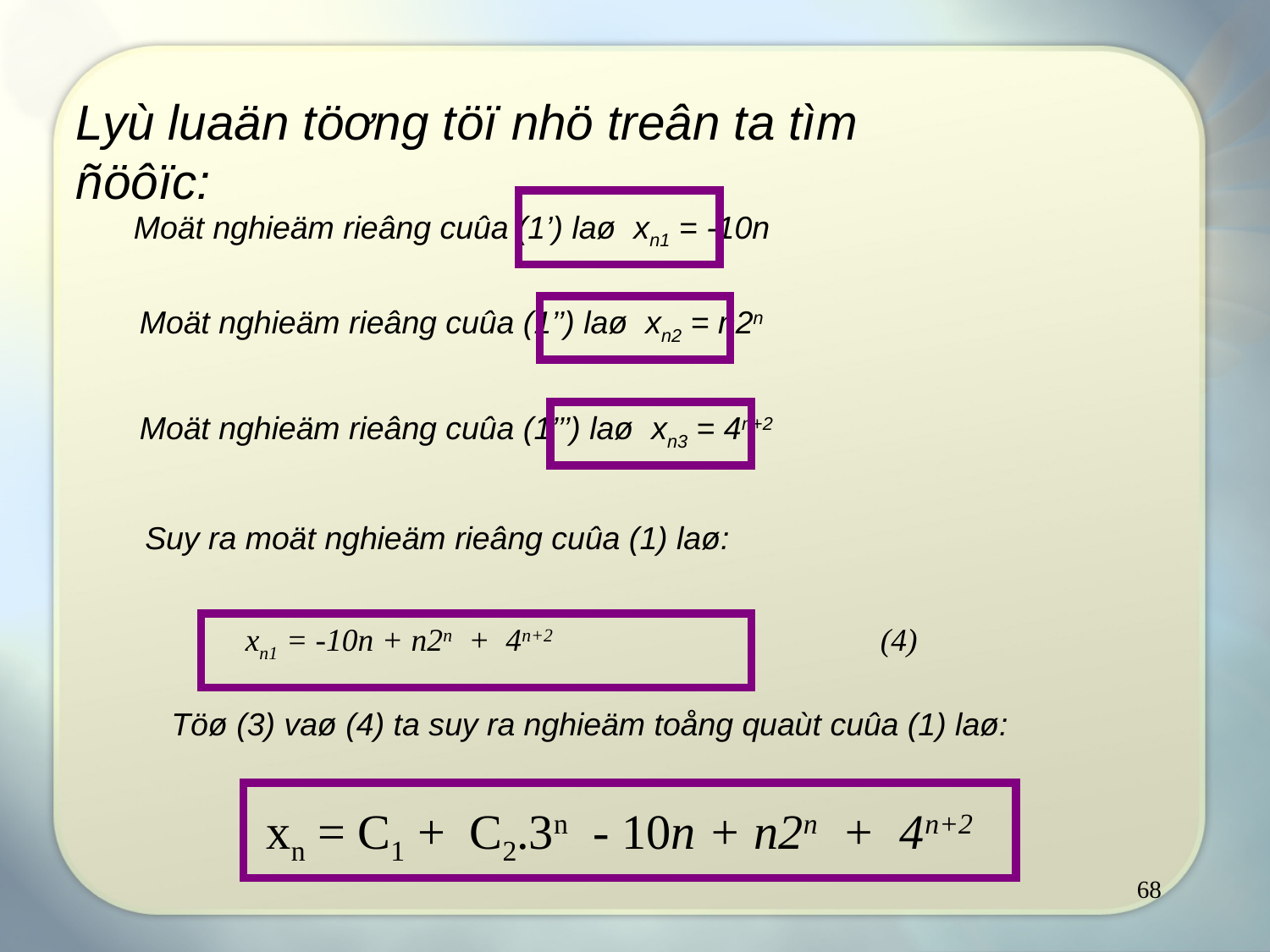

Lyù luaän töơng töï nhö treân ta tìm ñöôïc:

Moät nghieäm rieâng cuûa (1’) laø  xn1 = -10n
Moät nghieäm rieâng cuûa (1’’) laø  xn2 = n2n

Moät nghieäm rieâng cuûa (1’’’) laø  xn3 = 4n+2

Suy ra moät nghieäm rieâng cuûa (1) laø:

xn1 = -10n + n2n  +  4n+2   			(4)
Töø (3) vaø (4) ta suy ra nghieäm toång quaùt cuûa (1) laø:

xn = C1 +  C2.3n  - 10n + n2n  +  4n+2
68